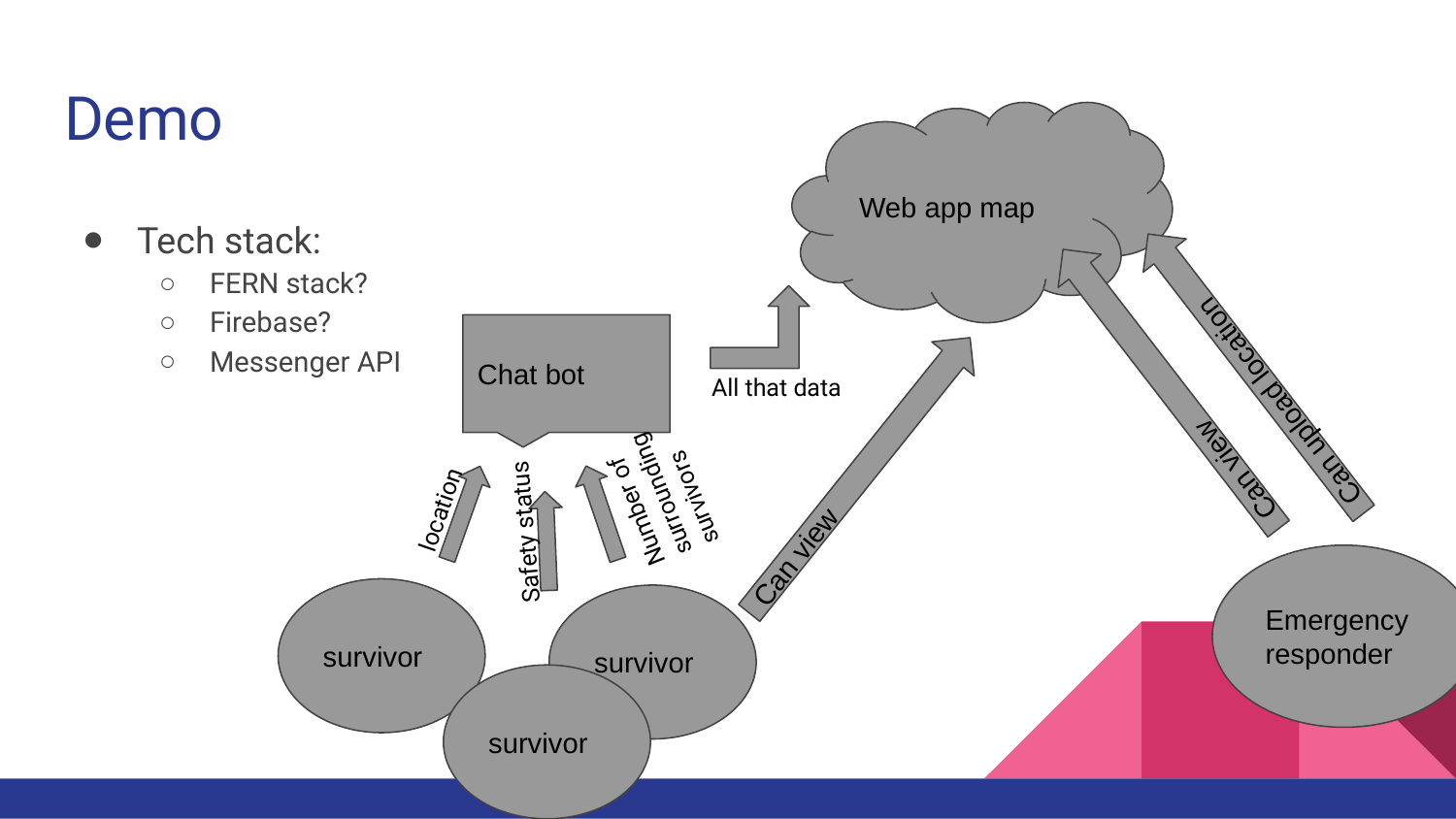

# Demo
Web app map
Tech stack:
FERN stack?
Firebase?
Messenger API

Chat bot
Can upload location
All that data
Can view
Number of surrounding survivors
Safety status
location
Can view

Emergency responder
survivor
survivor
survivor